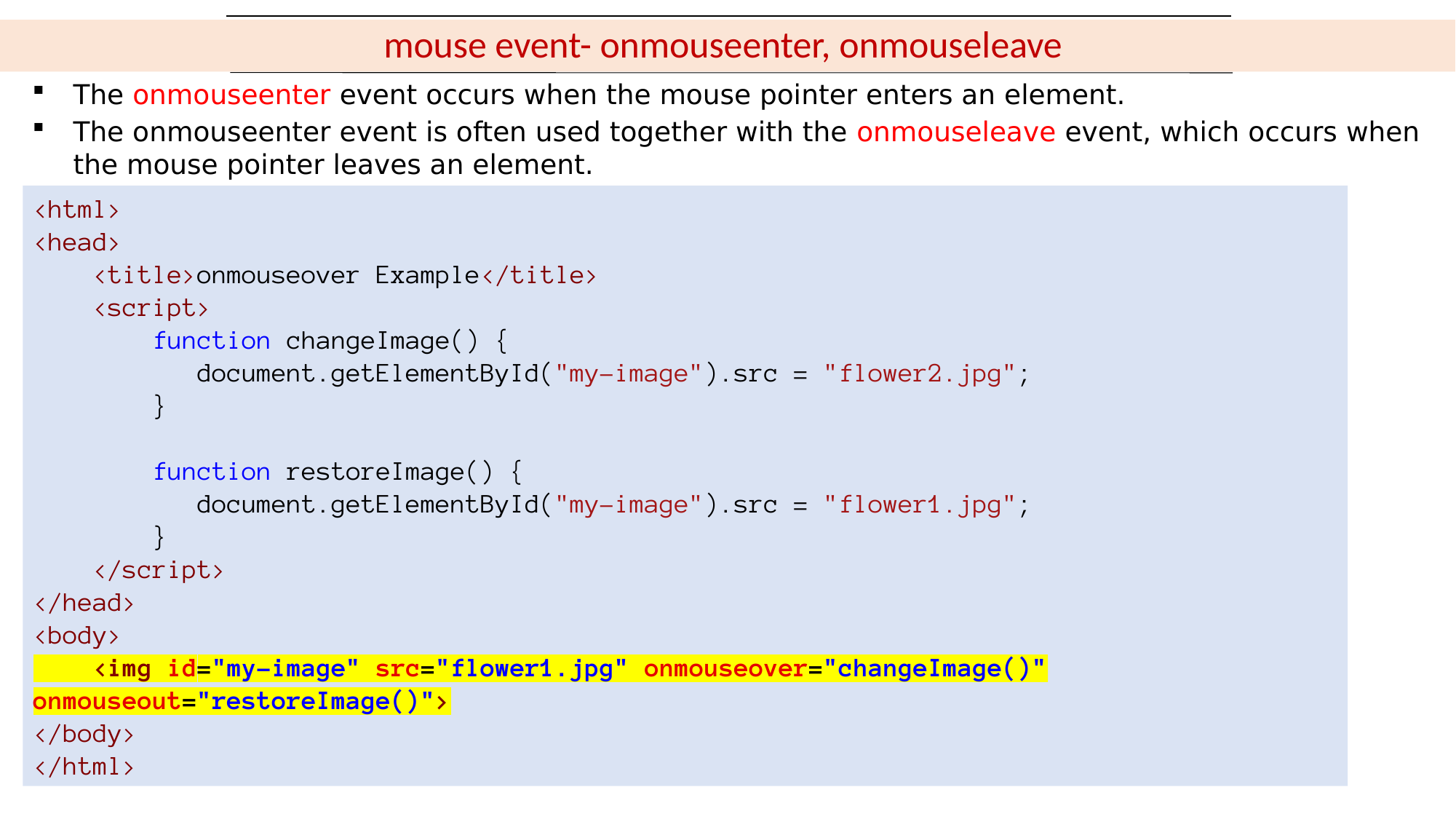

# mouse event- onmouseenter, onmouseleave
The onmouseenter event occurs when the mouse pointer enters an element.
The onmouseenter event is often used together with the onmouseleave event, which occurs when the mouse pointer leaves an element.
<html>
<head>
    <title>onmouseover Example</title>
    <script>
        function changeImage() {
           document.getElementById("my-image").src = "flower2.jpg";
        }
        function restoreImage() {
           document.getElementById("my-image").src = "flower1.jpg";
        }
    </script>
</head>
<body>
    <img id="my-image" src="flower1.jpg" onmouseover="changeImage()" onmouseout="restoreImage()">
</body>
</html>